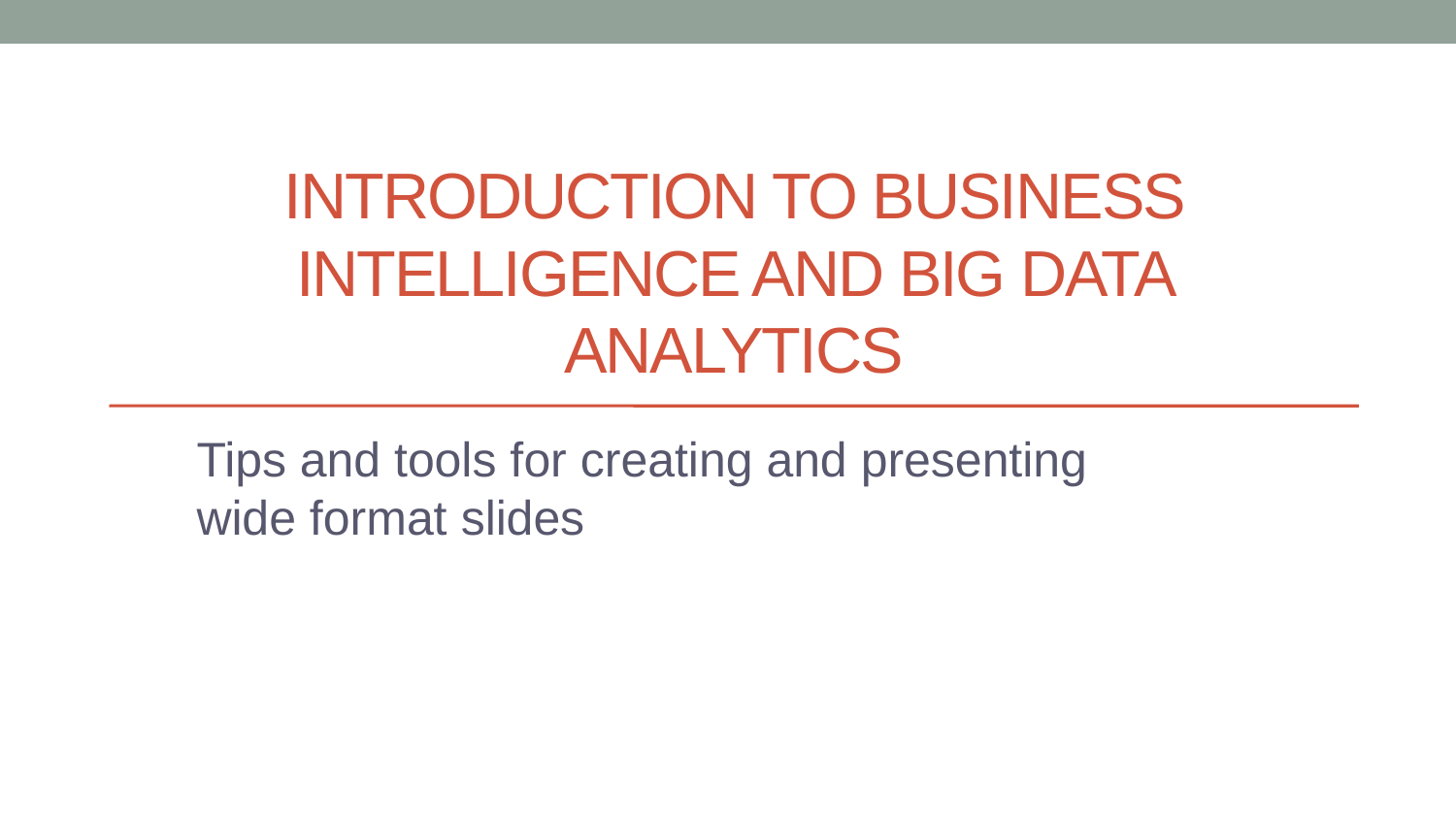

# Introduction to business intelligence and big data analytics
Tips and tools for creating and presenting wide format slides